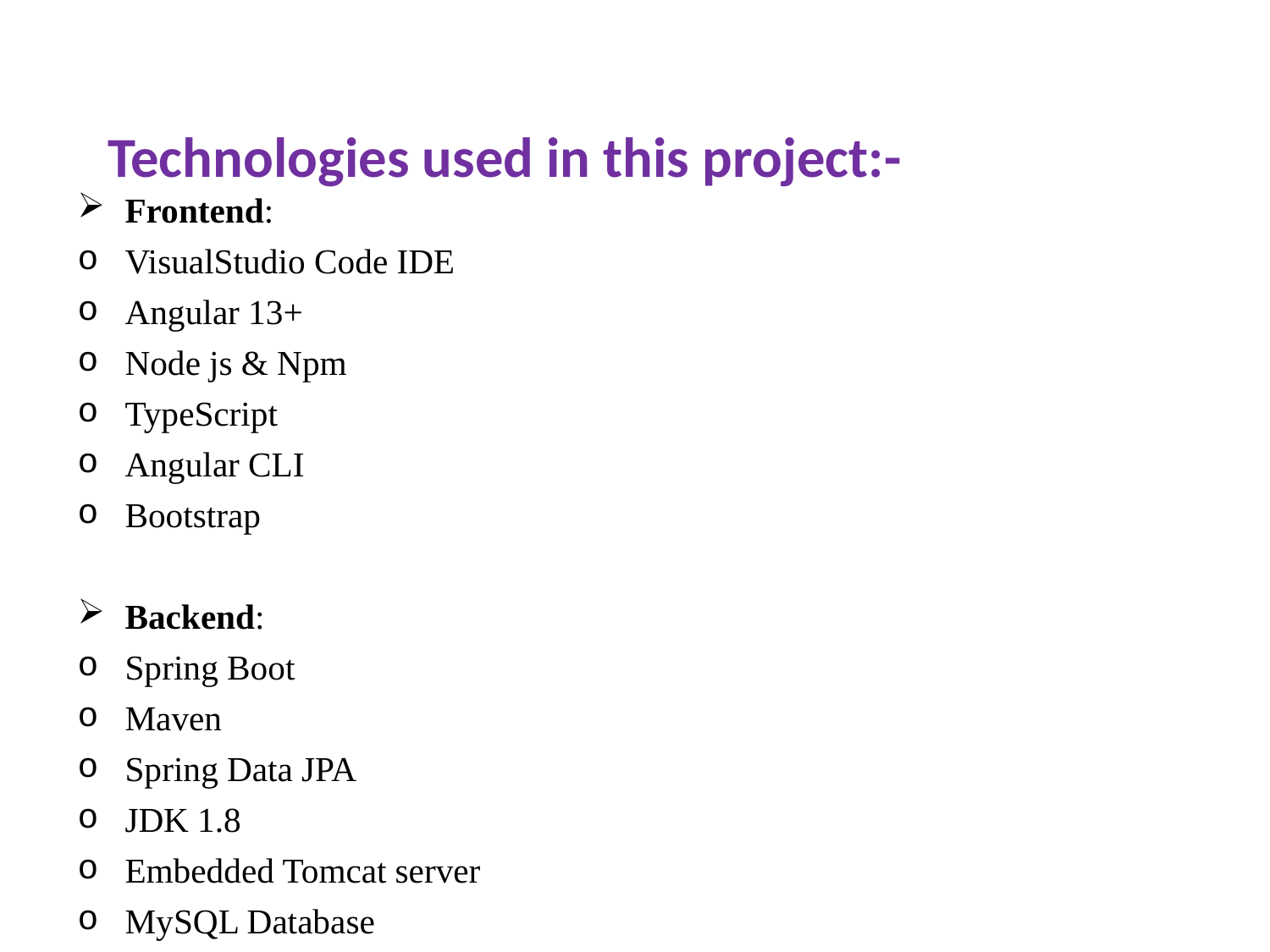

# Technologies used in this project:-
Frontend:
VisualStudio Code IDE
Angular 13+
Node js & Npm
TypeScript
Angular CLI
Bootstrap

Backend:
Spring Boot
Maven
Spring Data JPA
JDK 1.8
Embedded Tomcat server
MySQL Database